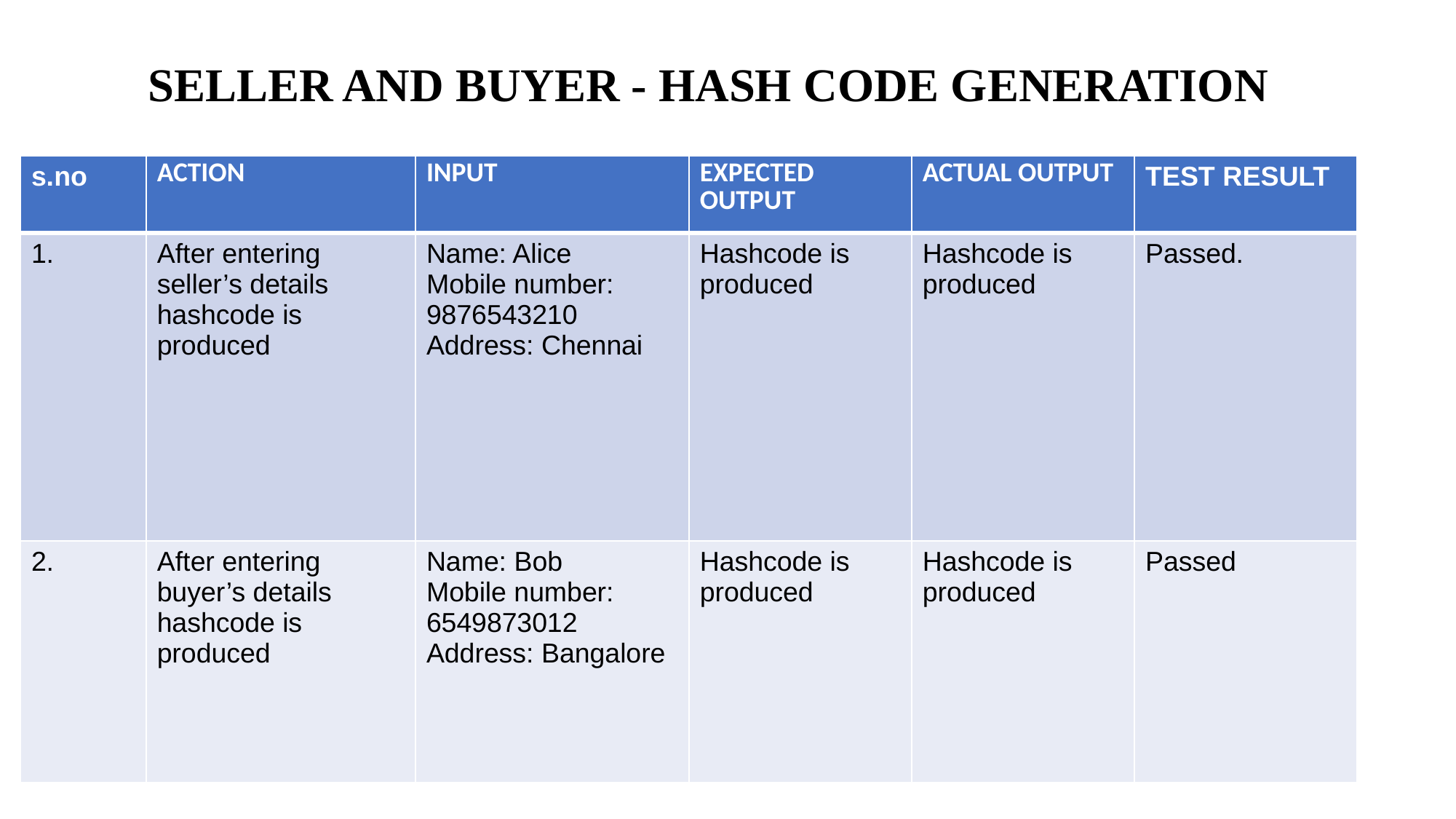

# SELLER AND BUYER - HASH CODE GENERATION
| s.no | ACTION | INPUT | EXPECTED OUTPUT | ACTUAL OUTPUT | TEST RESULT |
| --- | --- | --- | --- | --- | --- |
| 1. | After entering seller’s details hashcode is produced | Name: Alice Mobile number: 9876543210 Address: Chennai | Hashcode is produced | Hashcode is produced | Passed. |
| 2. | After entering buyer’s details hashcode is produced | Name: Bob Mobile number: 6549873012 Address: Bangalore | Hashcode is produced | Hashcode is produced | Passed |